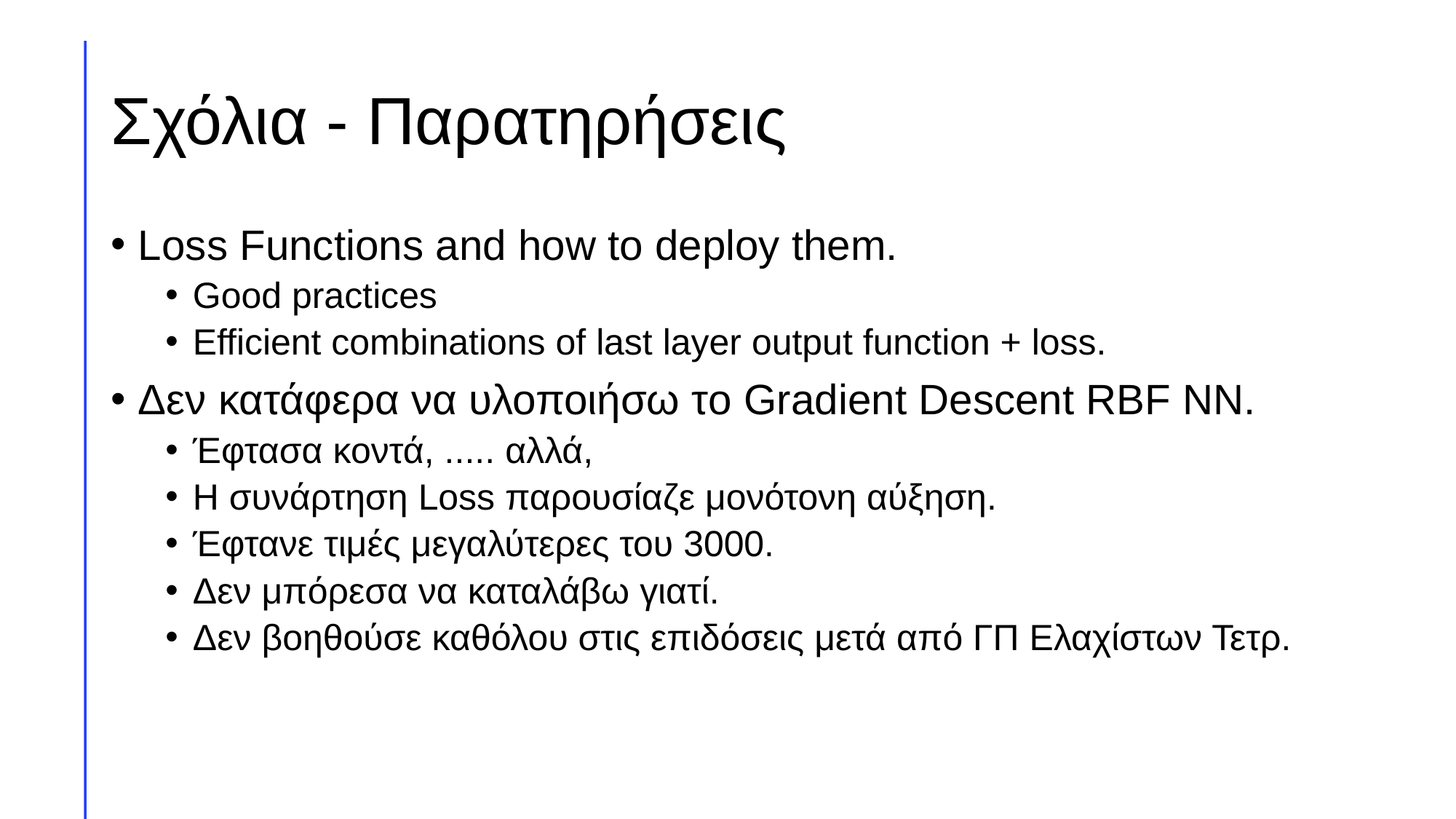

# Σχόλια - Παρατηρήσεις
Loss Functions and how to deploy them.
Good practices
Efficient combinations of last layer output function + loss.
Δεν κατάφερα να υλοποιήσω το Gradient Descent RBF NN.
Έφτασα κοντά, ..... αλλά,
Η συνάρτηση Loss παρουσίαζε μονότονη αύξηση.
Έφτανε τιμές μεγαλύτερες του 3000.
Δεν μπόρεσα να καταλάβω γιατί.
Δεν βοηθούσε καθόλου στις επιδόσεις μετά από ΓΠ Ελαχίστων Τετρ.